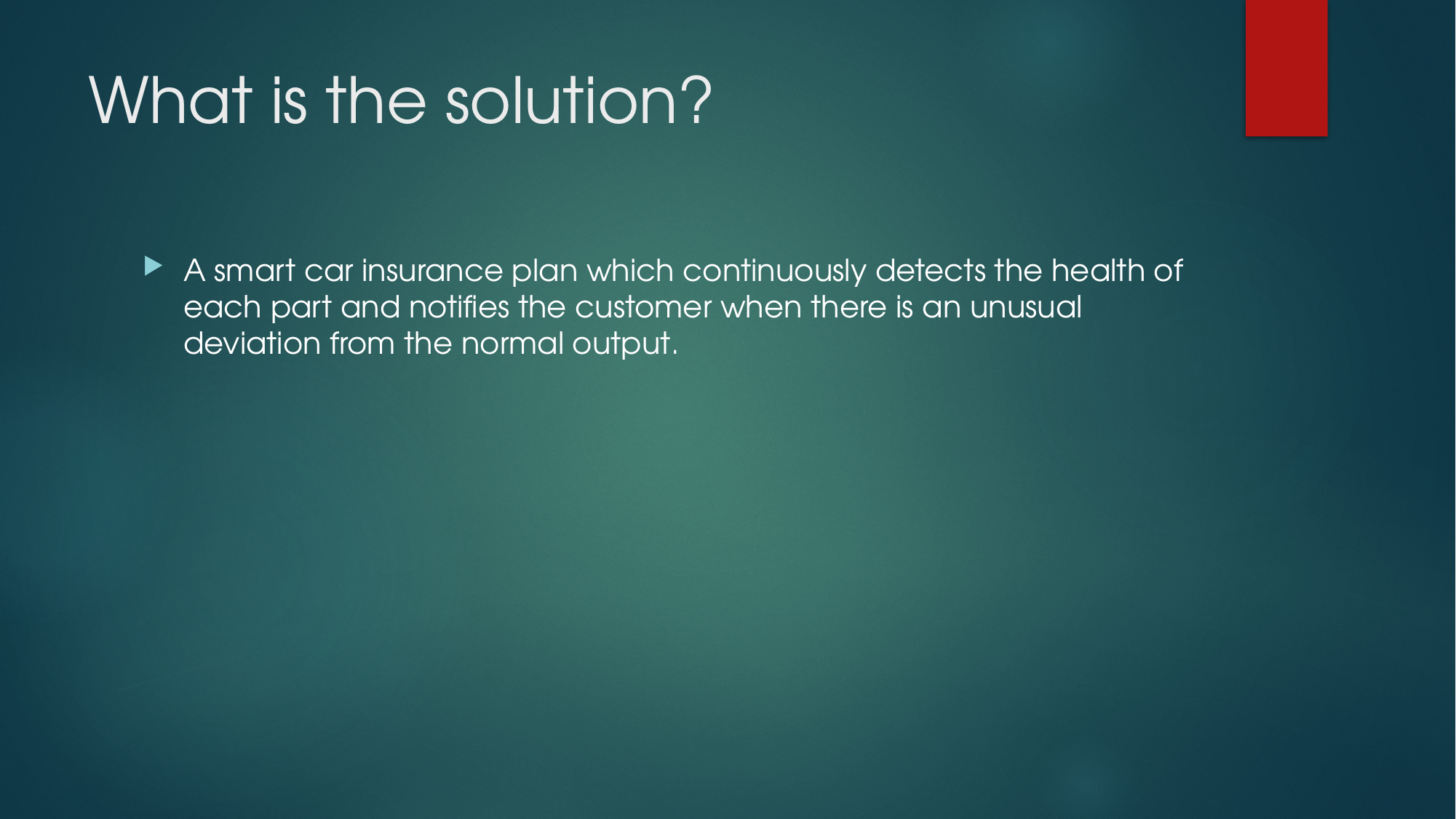

# What is the solution?
A smart car insurance plan which continuously detects the health of each part and notifies the customer when there is an unusual deviation from the normal output.